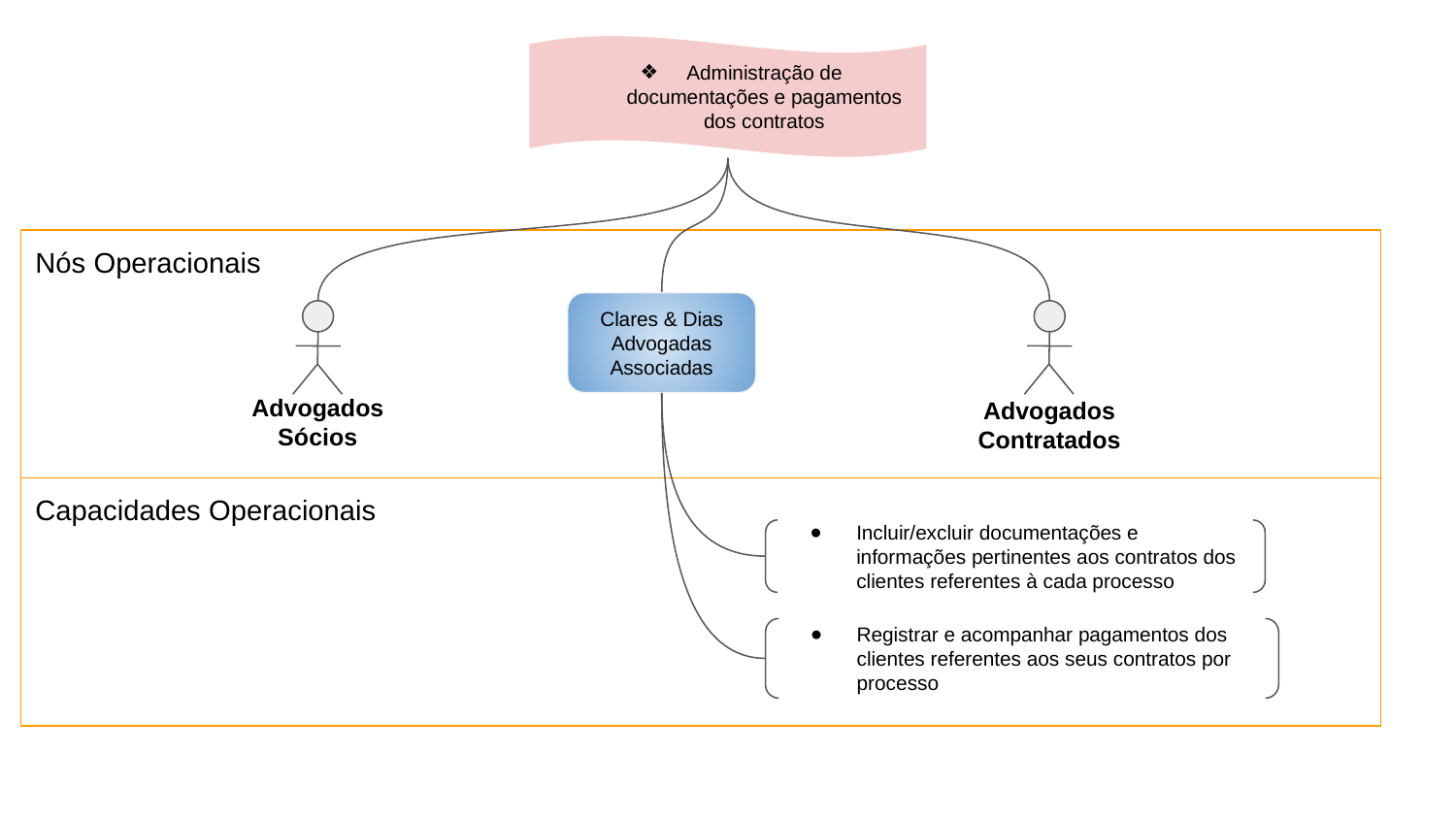

Administração de documentações e pagamentos dos contratos
Nós Operacionais
Clares & Dias Advogadas Associadas

Advogados Sócios

Advogados Contratados

Capacidades Operacionais
Incluir/excluir documentações e informações pertinentes aos contratos dos clientes referentes à cada processo
Registrar e acompanhar pagamentos dos clientes referentes aos seus contratos por processo